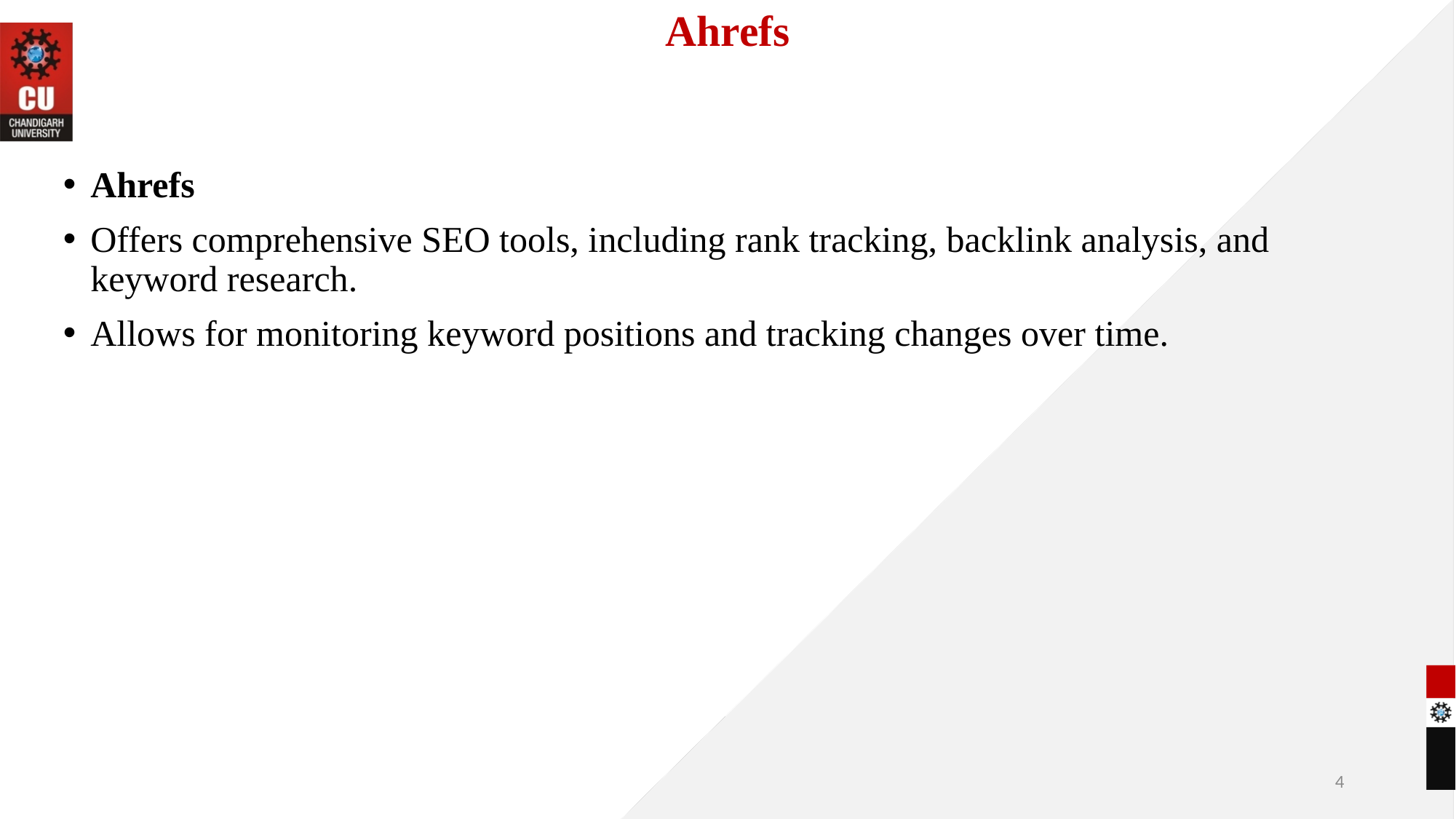

# Ahrefs
Ahrefs
Offers comprehensive SEO tools, including rank tracking, backlink analysis, and keyword research.
Allows for monitoring keyword positions and tracking changes over time.

4